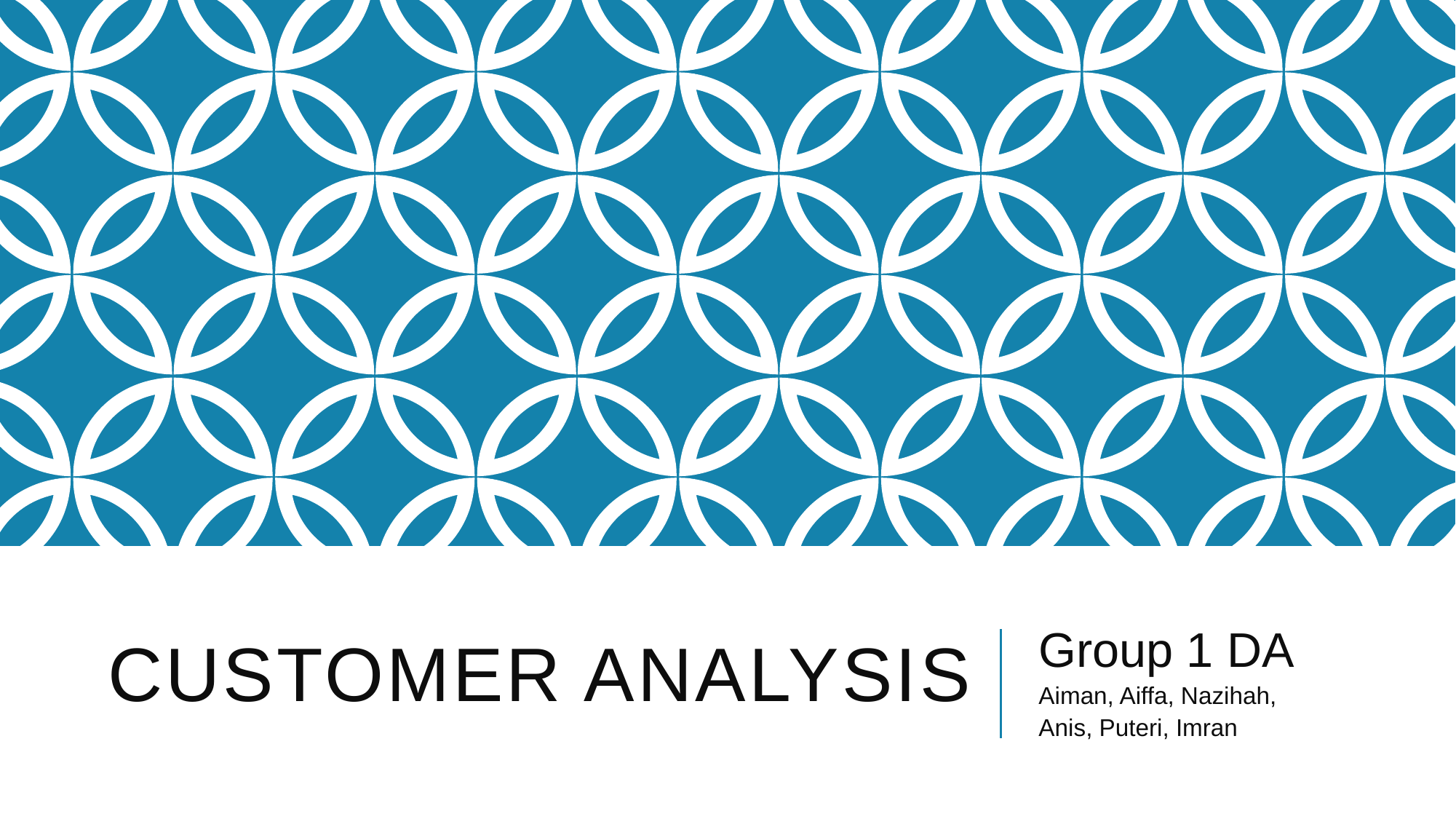

# customer analysis
Group 1 DA
Aiman, Aiffa, Nazihah,
Anis, Puteri, Imran